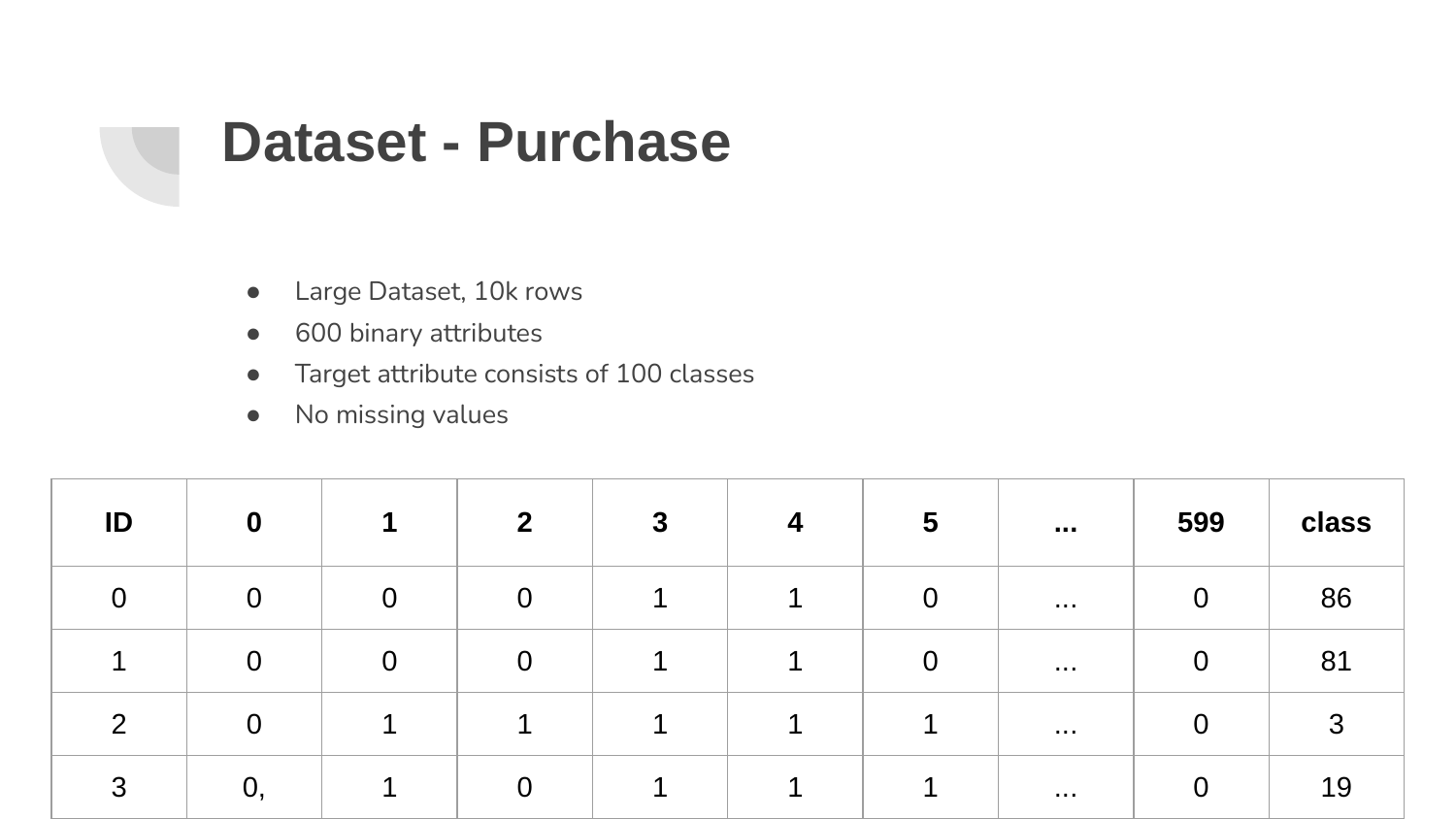

# Dataset - Purchase
Large Dataset, 10k rows
600 binary attributes
Target attribute consists of 100 classes
No missing values
| ID | 0 | 1 | 2 | 3 | 4 | 5 | ... | 599 | class |
| --- | --- | --- | --- | --- | --- | --- | --- | --- | --- |
| 0 | 0 | 0 | 0 | 1 | 1 | 0 | ... | 0 | 86 |
| 1 | 0 | 0 | 0 | 1 | 1 | 0 | ... | 0 | 81 |
| 2 | 0 | 1 | 1 | 1 | 1 | 1 | ... | 0 | 3 |
| 3 | 0, | 1 | 0 | 1 | 1 | 1 | ... | 0 | 19 |